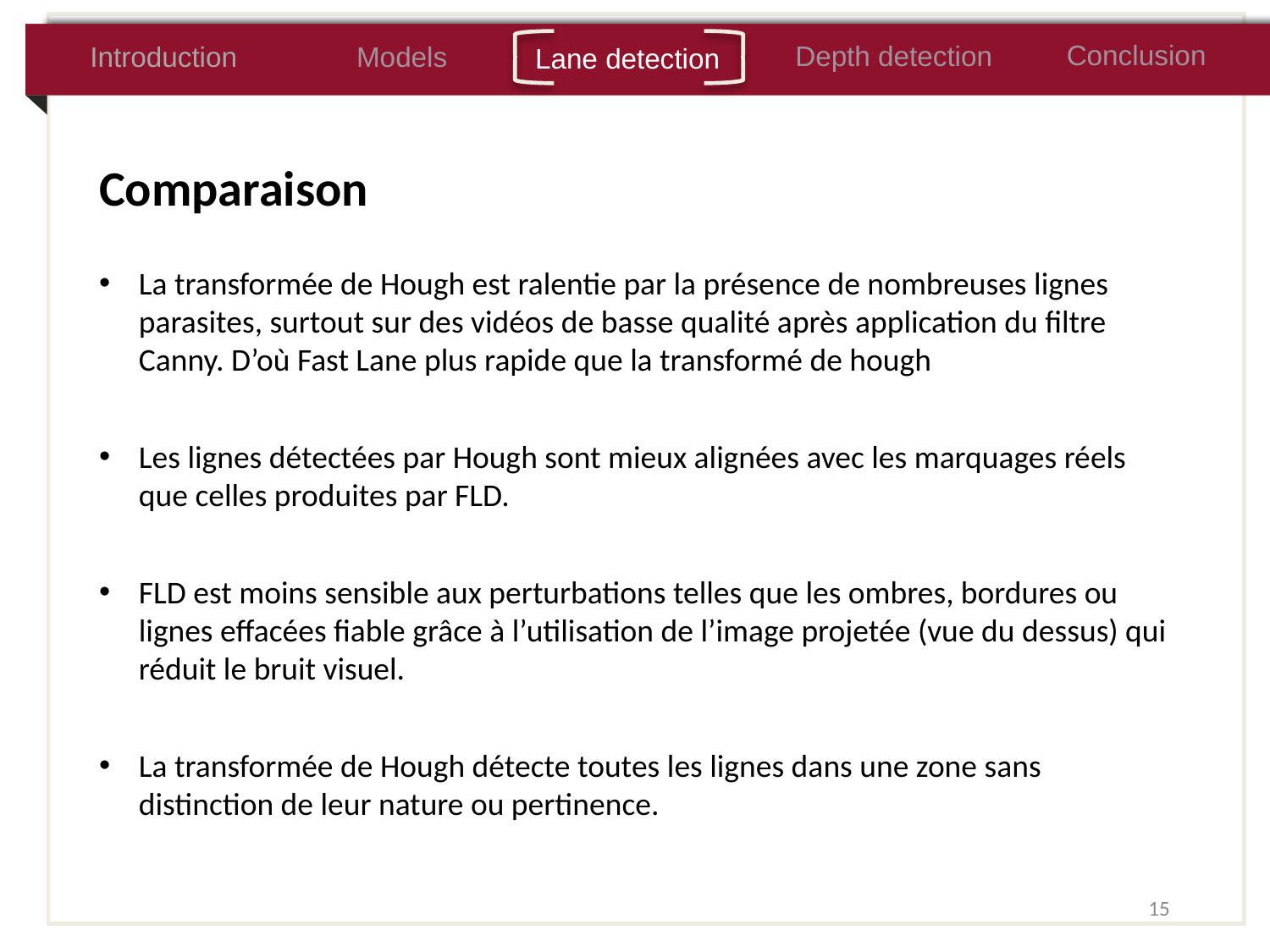

Conclusion
Depth detection
Introduction
Models
Lane detection

Comparaison
La transformée de Hough est ralentie par la présence de nombreuses lignes parasites, surtout sur des vidéos de basse qualité après application du filtre Canny. D’où Fast Lane plus rapide que la transformé de hough

Les lignes détectées par Hough sont mieux alignées avec les marquages réels que celles produites par FLD.

FLD est moins sensible aux perturbations telles que les ombres, bordures ou lignes effacées fiable grâce à l’utilisation de l’image projetée (vue du dessus) qui réduit le bruit visuel.

La transformée de Hough détecte toutes les lignes dans une zone sans distinction de leur nature ou pertinence.

15